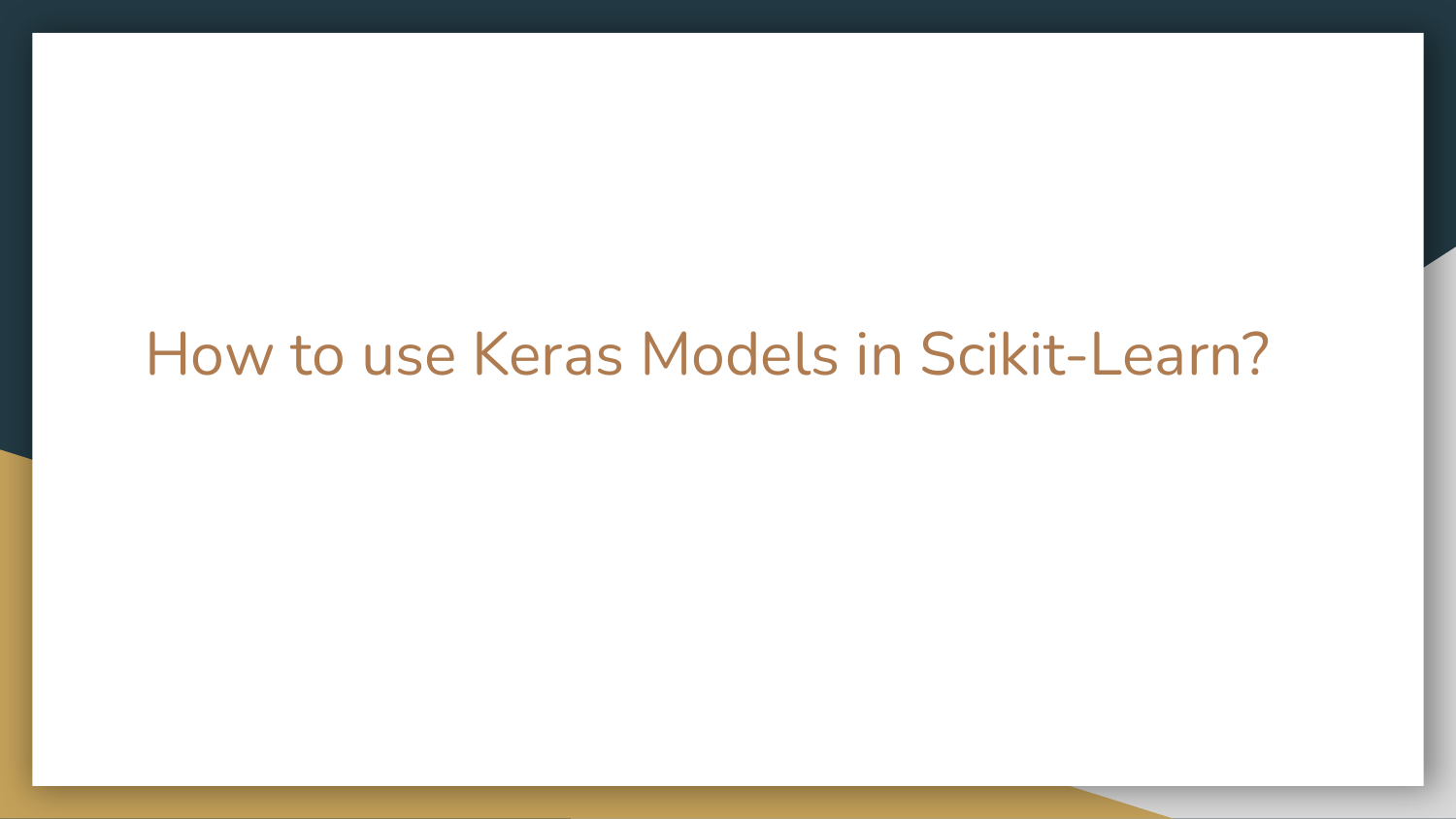

# How to use Keras Models in Scikit-Learn?